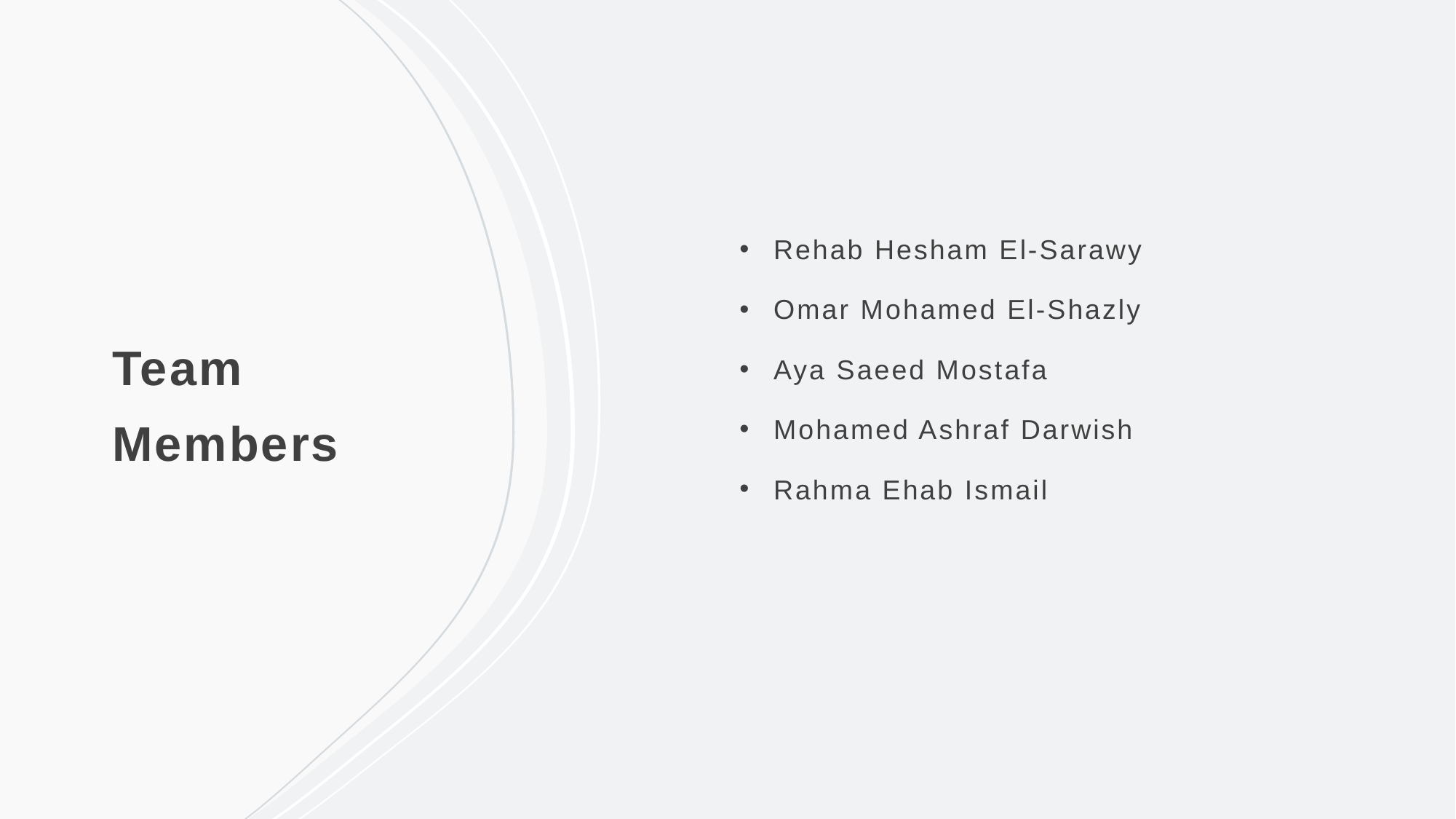

Rehab Hesham El-Sarawy
Omar Mohamed El-Shazly
Aya Saeed Mostafa
Mohamed Ashraf Darwish
Rahma Ehab Ismail

# Team Members